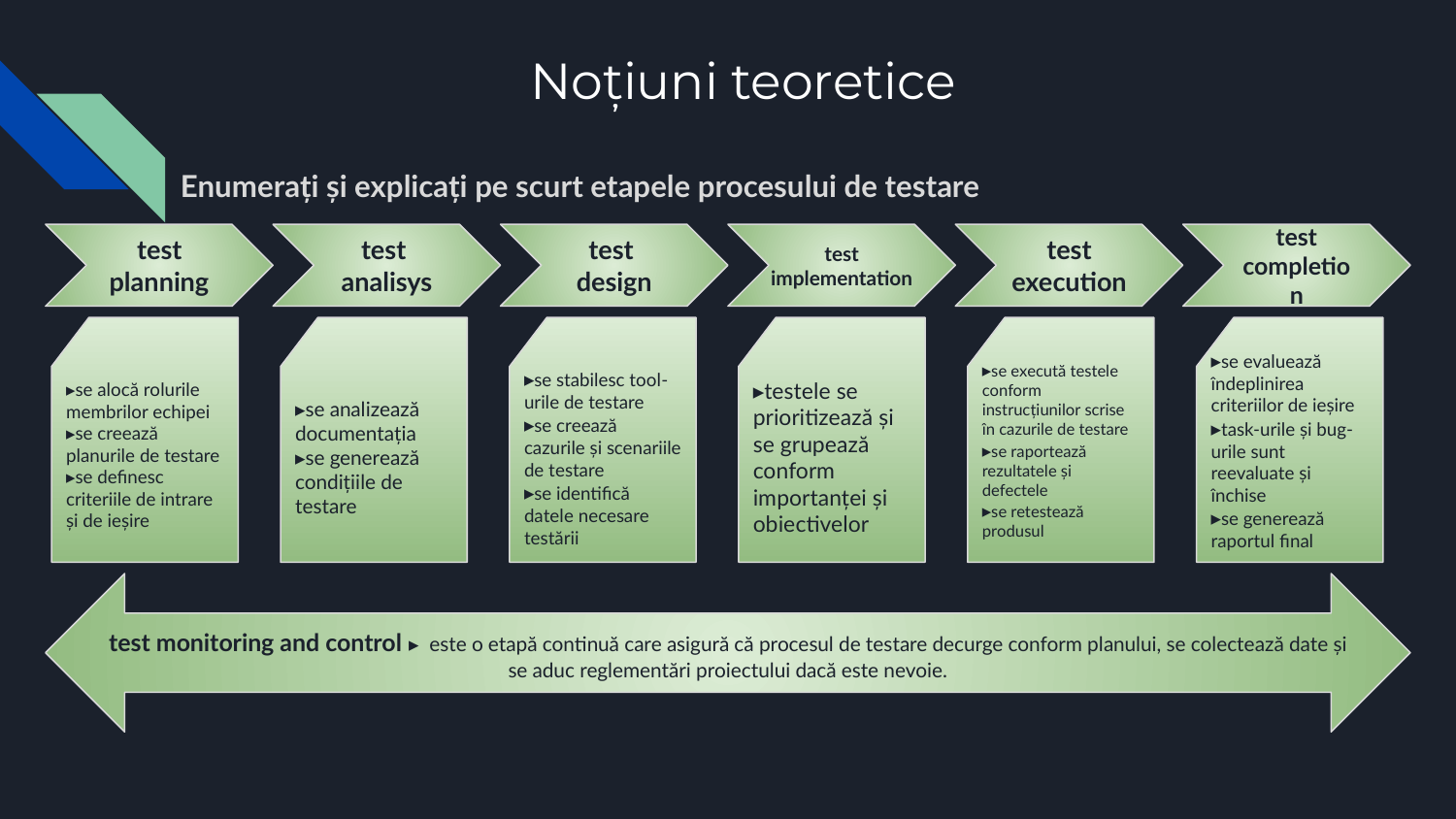

# Noțiuni teoretice
Enumerați și explicați pe scurt etapele procesului de testare
test planning
test  analisys
test
design
test implementation
test execution
test completion
▸se alocă rolurile membrilor echipei
▸se creează planurile de testare
▸se definesc criteriile de intrare și de ieșire

▸se analizează documentația
▸se generează condițiile de testare
▸se stabilesc tool-urile de testare
▸se creează cazurile și scenariile de testare
▸se identifică datele necesare testării
▸testele se prioritizează și se grupează conform importanței și obiectivelor
▸se execută testele conform instrucțiunilor scrise în cazurile de testare
▸se raportează rezultatele și defectele
▸se retestează produsul
▸se evaluează îndeplinirea criteriilor de ieșire
▸task-urile și bug-urile sunt reevaluate și închise
▸se generează raportul final
test monitoring and control ▸  este o etapă continuă care asigură că procesul de testare decurge conform planului, se colectează date și se aduc reglementări proiectului dacă este nevoie.